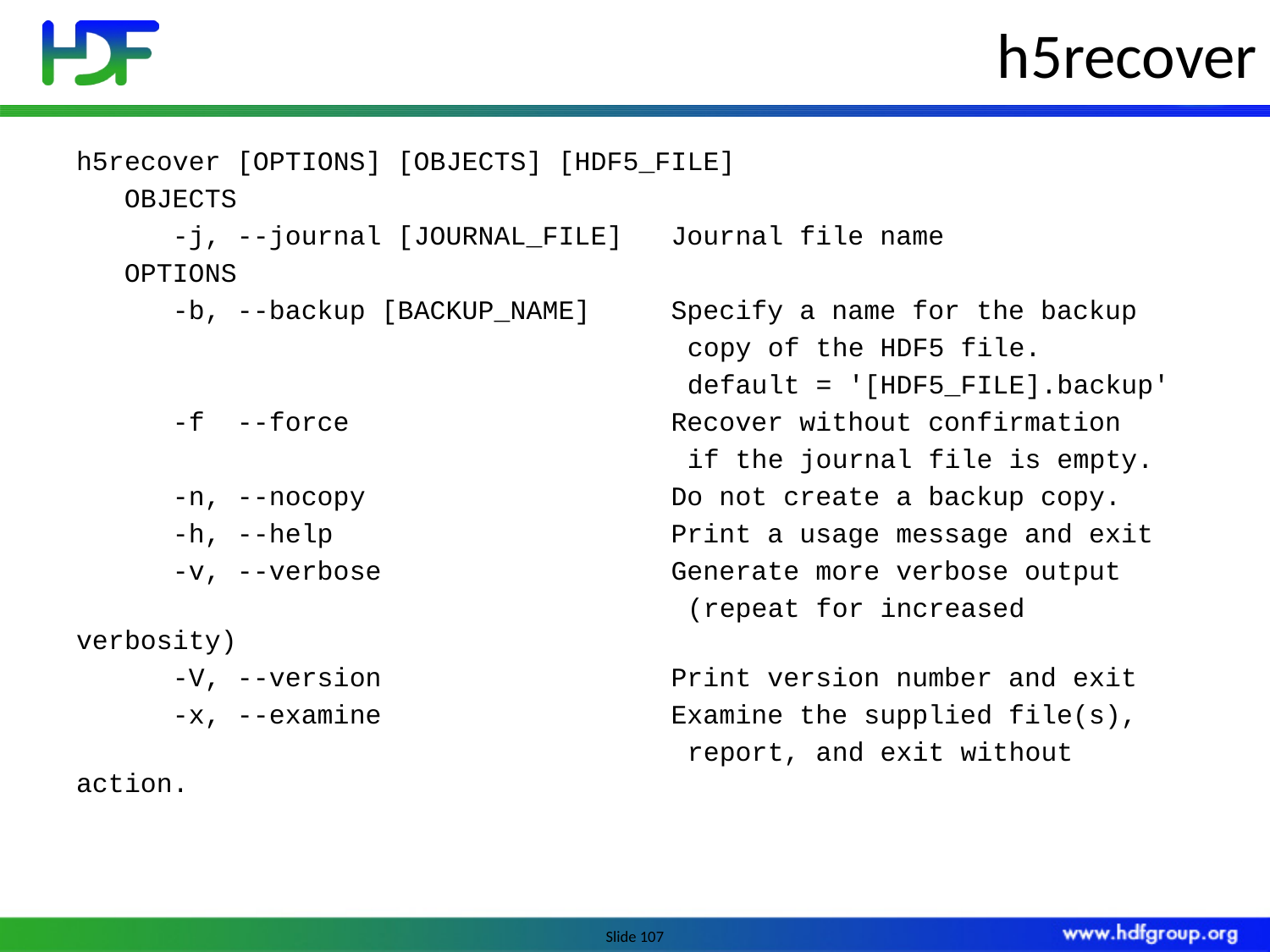

# h5recover
h5recover [OPTIONS] [OBJECTS] [HDF5_FILE]
   OBJECTS
      -j, --journal [JOURNAL_FILE]   Journal file name
   OPTIONS
      -b, --backup [BACKUP_NAME]     Specify a name for the backup
                                      copy of the HDF5 file.
                                      default = '[HDF5_FILE].backup'
      -f  --force                    Recover without confirmation
                                      if the journal file is empty.
      -n, --nocopy                   Do not create a backup copy.
      -h, --help                     Print a usage message and exit
      -v, --verbose                  Generate more verbose output
                                      (repeat for increased verbosity)
      -V, --version                  Print version number and exit
      -x, --examine                  Examine the supplied file(s),
                                      report, and exit without action.